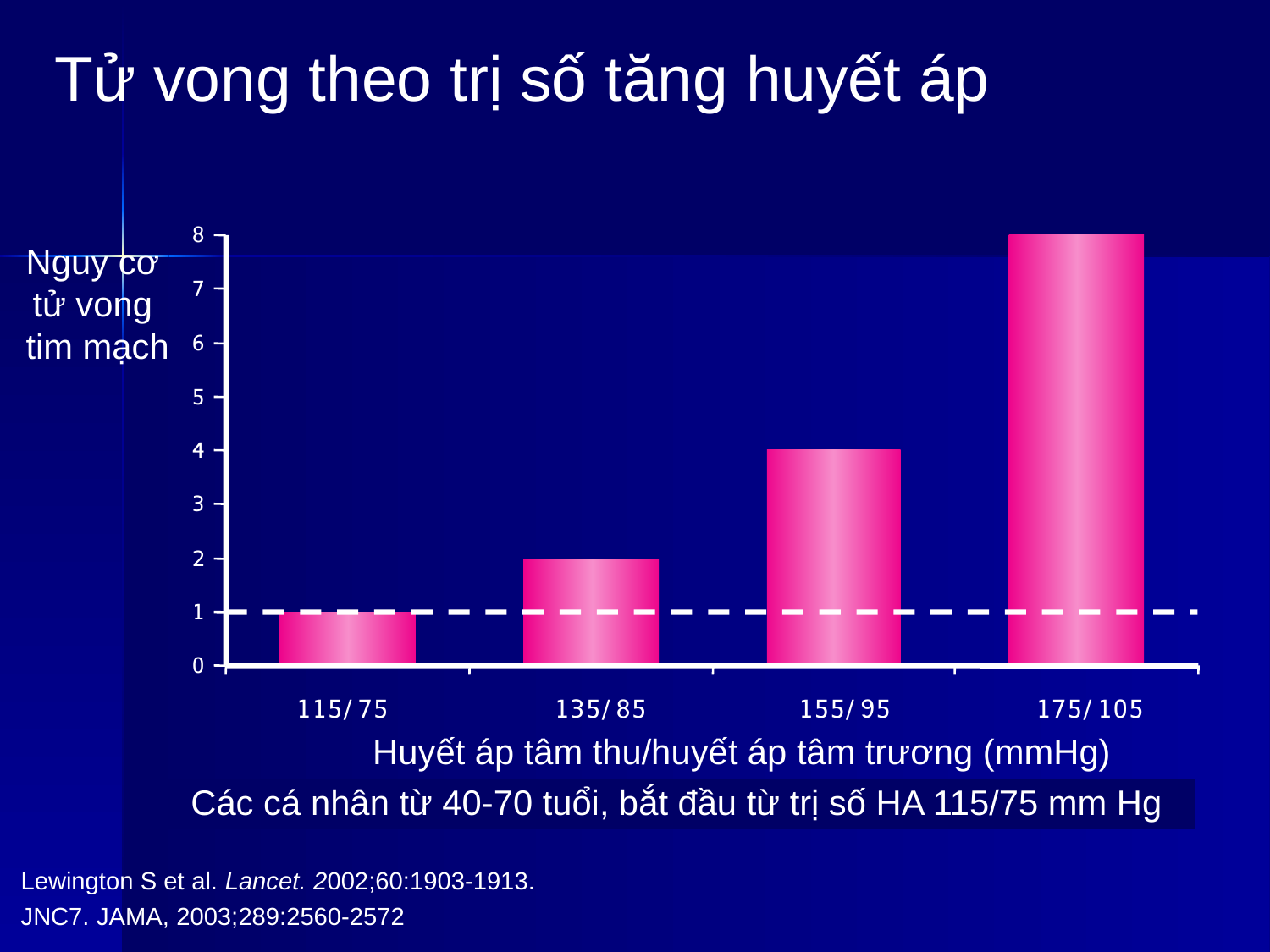

Tử vong theo trị số tăng huyết áp
8
Nguy cơ
tử vong
tim mạch

7

6

5

4

3

2

1

0

115/75
135/85
155/95
175/105
Huyết áp tâm thu/huyết áp tâm trương (mmHg)
Các cá nhân từ 40-70 tuổi, bắt đầu từ trị số HA 115/75 mm Hg
Lewington S et al. Lancet. 2002;60:1903-1913.
JNC7. JAMA, 2003;289:2560-2572